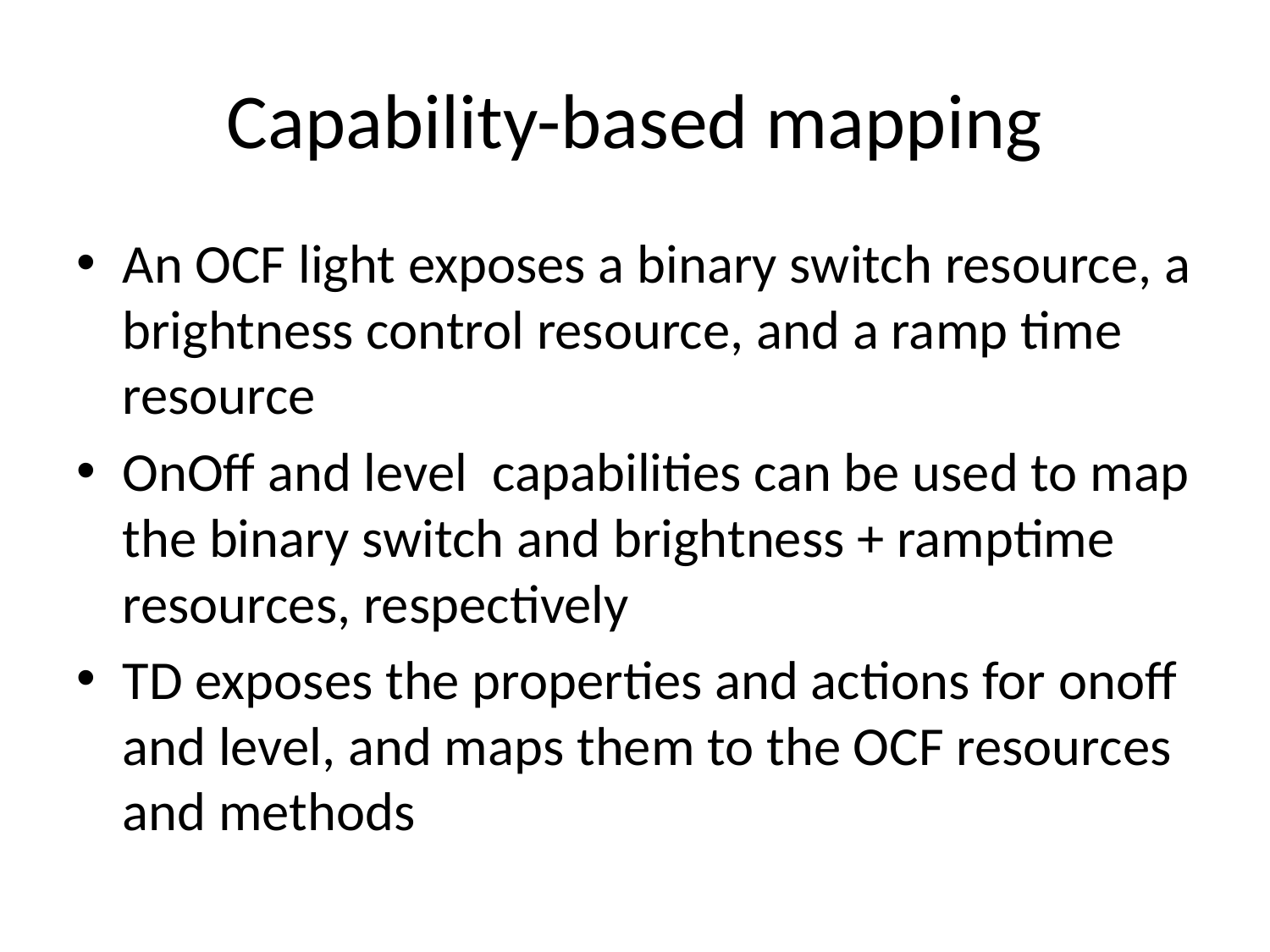

# Capability-based mapping
An OCF light exposes a binary switch resource, a brightness control resource, and a ramp time resource
OnOff and level  capabilities can be used to map the binary switch and brightness + ramptime resources, respectively
TD exposes the properties and actions for onoff and level, and maps them to the OCF resources and methods